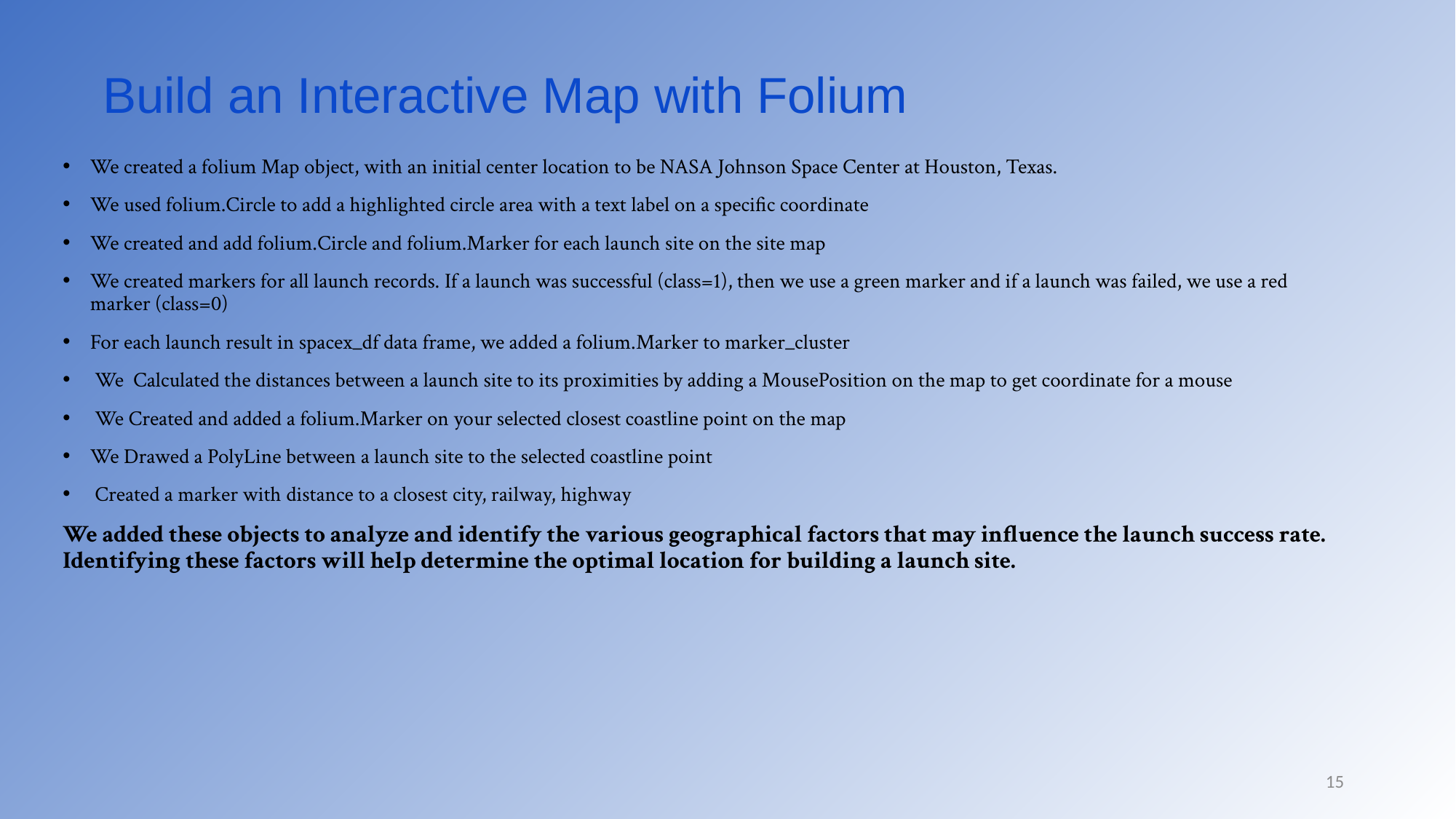

Build an Interactive Map with Folium
We created a folium Map object, with an initial center location to be NASA Johnson Space Center at Houston, Texas.
We used folium.Circle to add a highlighted circle area with a text label on a specific coordinate
We created and add folium.Circle and folium.Marker for each launch site on the site map
We created markers for all launch records. If a launch was successful (class=1), then we use a green marker and if a launch was failed, we use a red marker (class=0)
For each launch result in spacex_df data frame, we added a folium.Marker to marker_cluster
 We  Calculated the distances between a launch site to its proximities by adding a MousePosition on the map to get coordinate for a mouse
 We Created and added a folium.Marker on your selected closest coastline point on the map
We Drawed a PolyLine between a launch site to the selected coastline point
 Created a marker with distance to a closest city, railway, highway
We added these objects to analyze and identify the various geographical factors that may influence the launch success rate. Identifying these factors will help determine the optimal location for building a launch site.
15